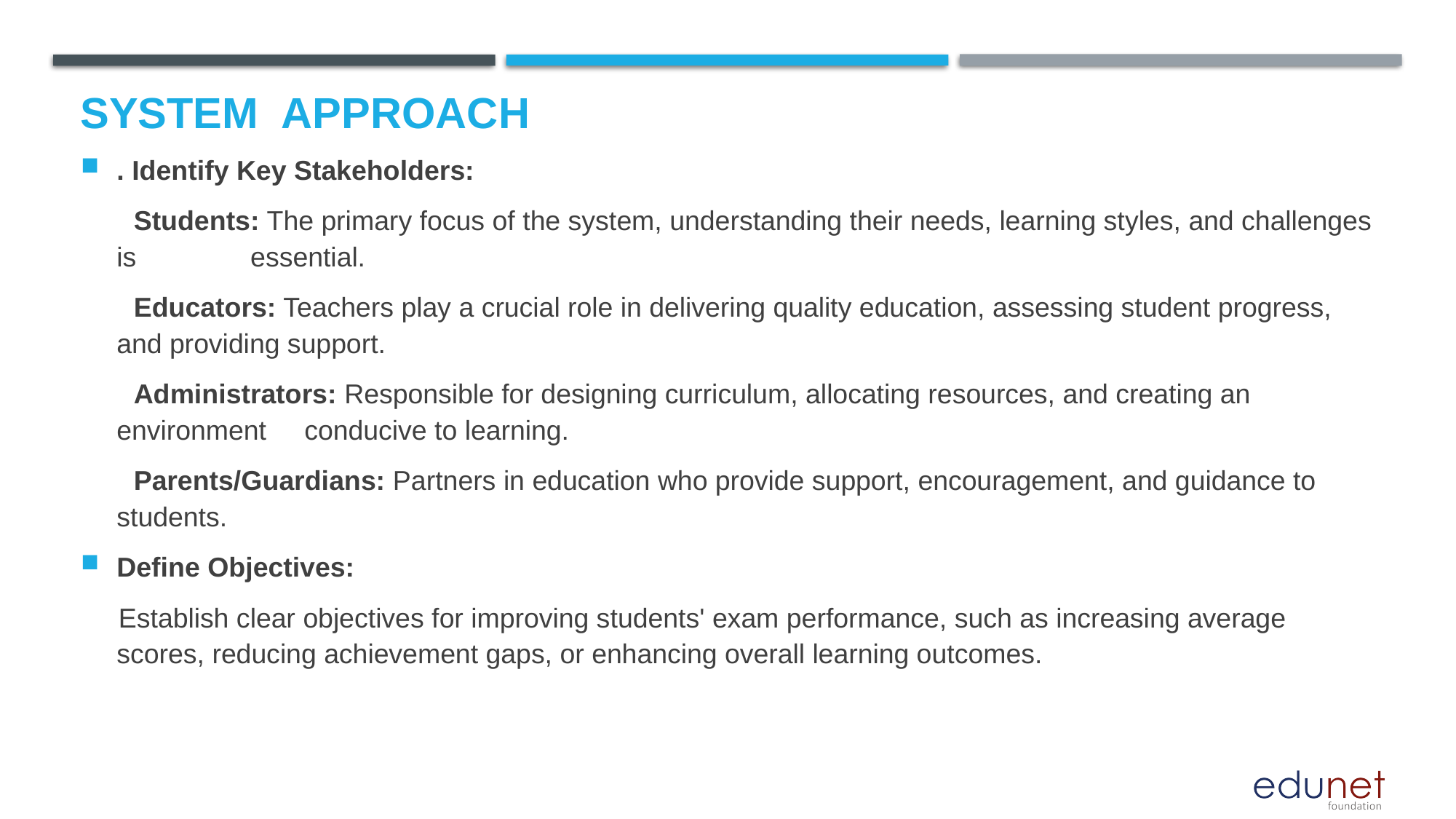

# System  Approach
. Identify Key Stakeholders:
       Students: The primary focus of the system, understanding their needs, learning styles, and challenges is               essential.
       Educators: Teachers play a crucial role in delivering quality education, assessing student progress, and providing support.
       Administrators: Responsible for designing curriculum, allocating resources, and creating an environment     conducive to learning.
       Parents/Guardians: Partners in education who provide support, encouragement, and guidance to students.
Define Objectives:
     Establish clear objectives for improving students' exam performance, such as increasing average scores, reducing achievement gaps, or enhancing overall learning outcomes.